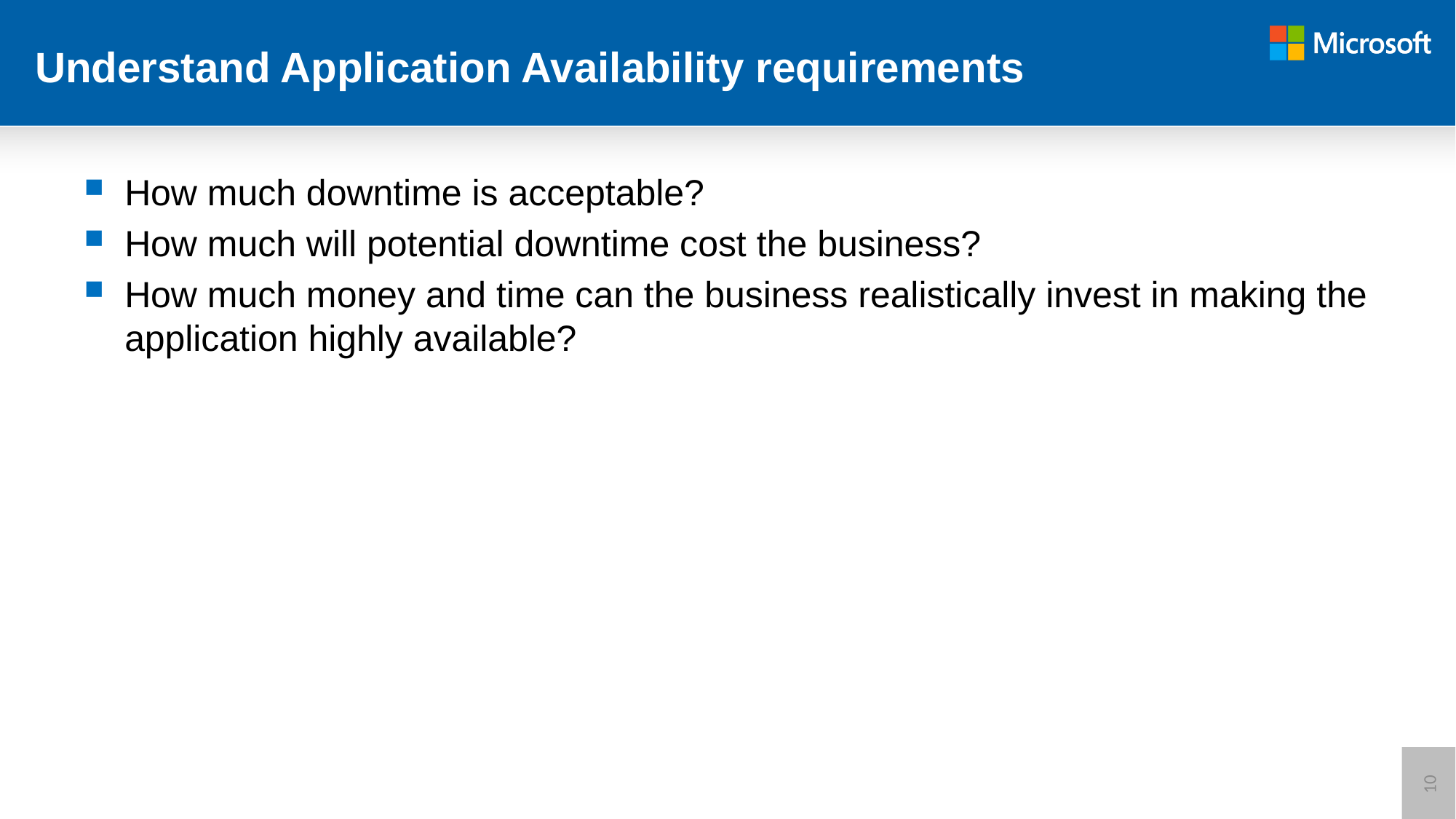

# Understand Application Availability requirements
How much downtime is acceptable?
How much will potential downtime cost the business?
How much money and time can the business realistically invest in making the application highly available?